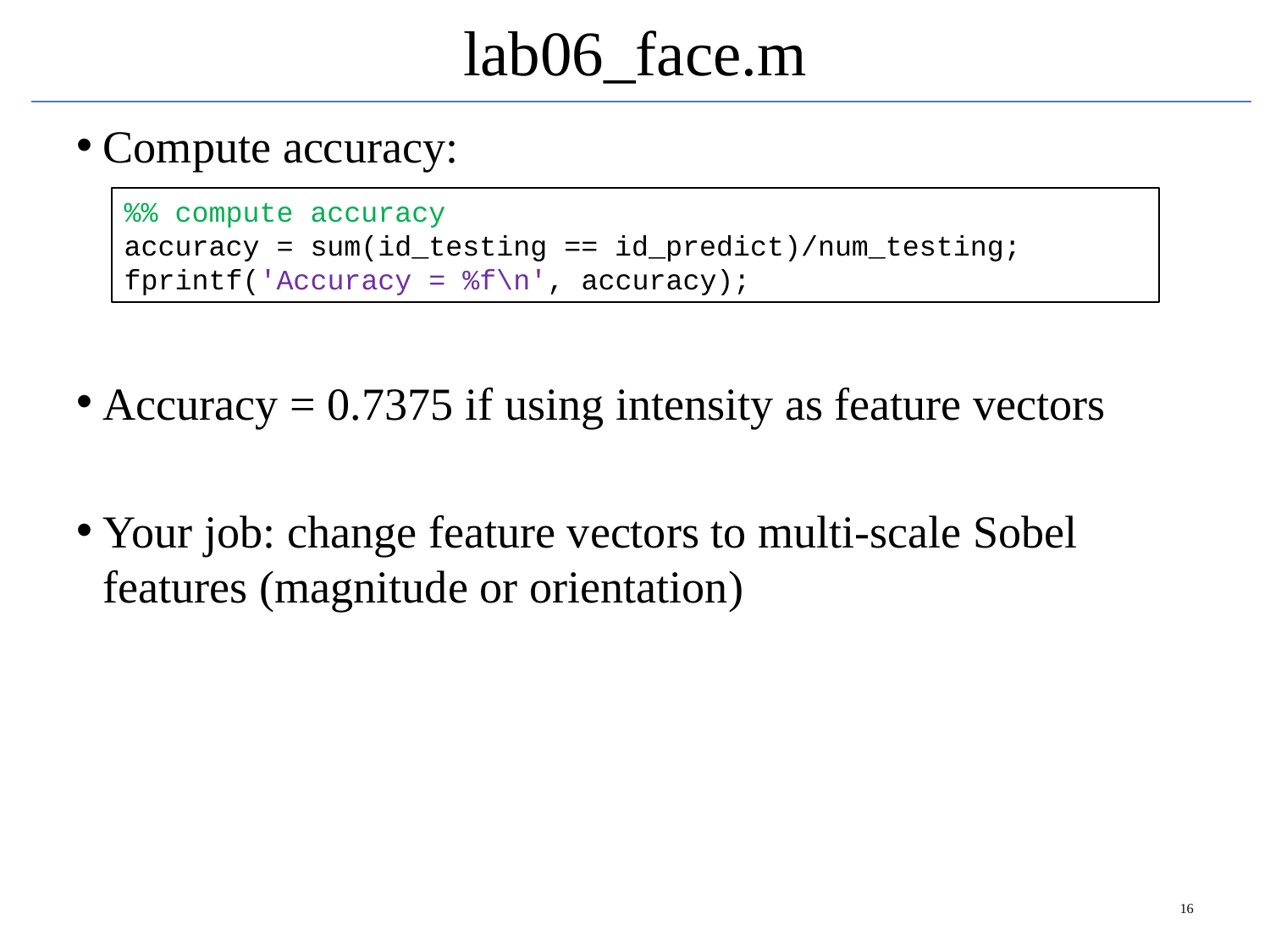

# lab06_face.m
Compute accuracy:

Accuracy = 0.7375 if using intensity as feature vectors

Your job: change feature vectors to multi-scale Sobel features (magnitude or orientation)
%% compute accuracy
accuracy = sum(id_testing == id_predict)/num_testing;
fprintf('Accuracy = %f\n', accuracy);
16